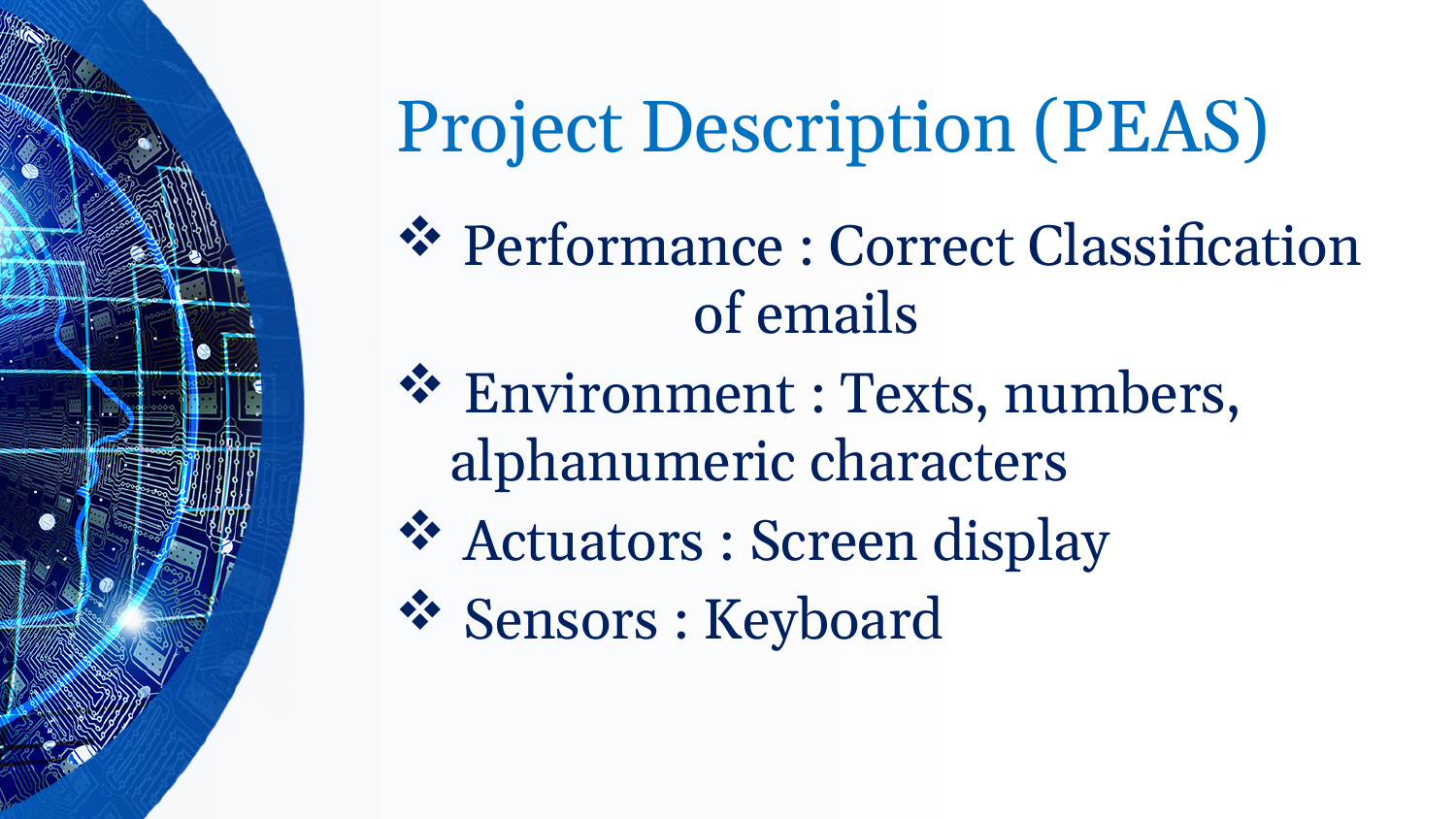

# Project Description (PEAS)
 Performance : Correct Classification                   of emails
 Environment : Texts, numbers, alphanumeric characters
 Actuators : Screen display
 Sensors : Keyboard